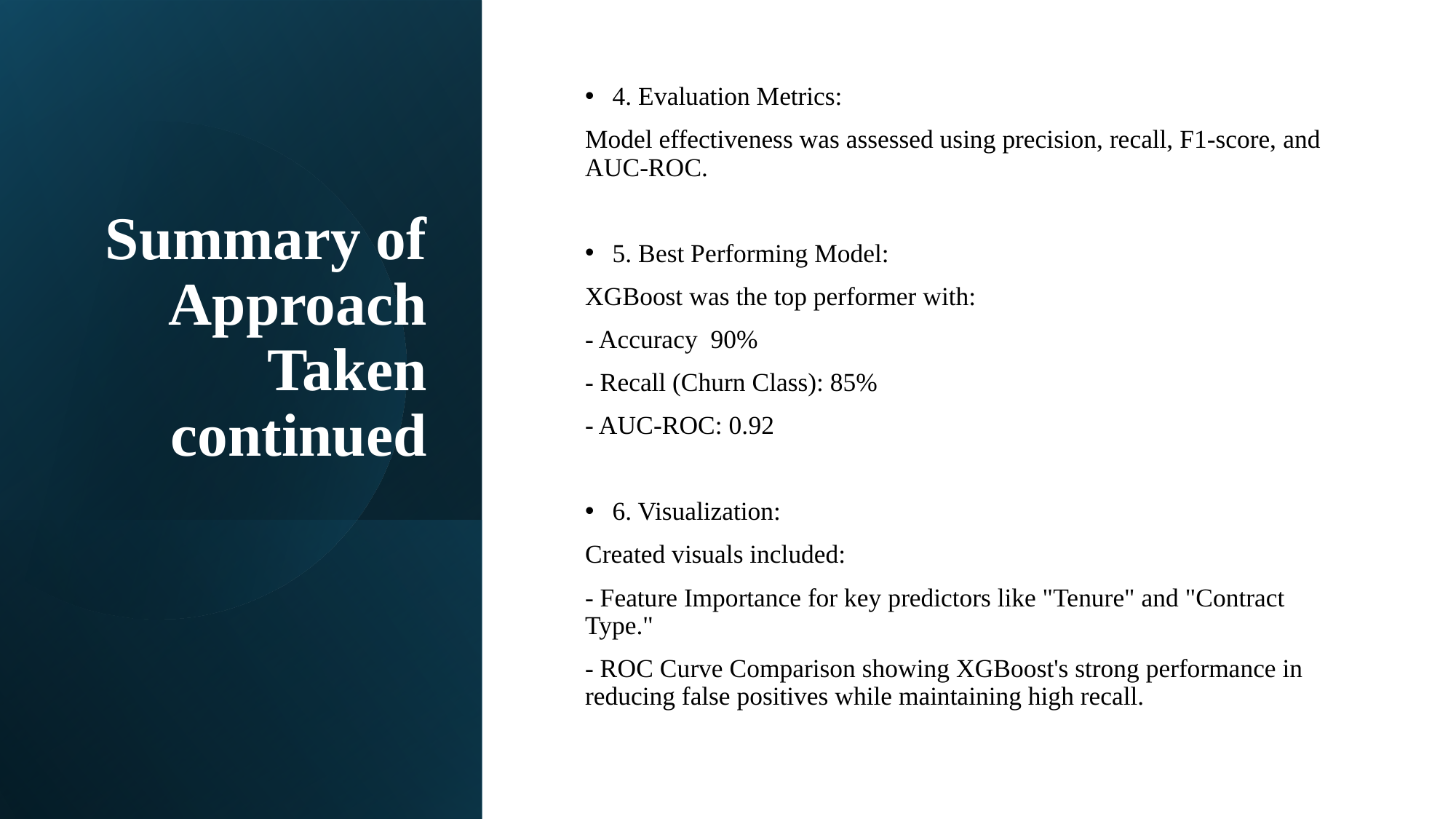

# Summary of Approach Taken continued
4. Evaluation Metrics:
Model effectiveness was assessed using precision, recall, F1-score, and AUC-ROC.

5. Best Performing Model:
XGBoost was the top performer with:
- Accuracy  90%
- Recall (Churn Class): 85%
- AUC-ROC: 0.92

6. Visualization:
Created visuals included:
- Feature Importance for key predictors like "Tenure" and "Contract Type."
- ROC Curve Comparison showing XGBoost's strong performance in reducing false positives while maintaining high recall.